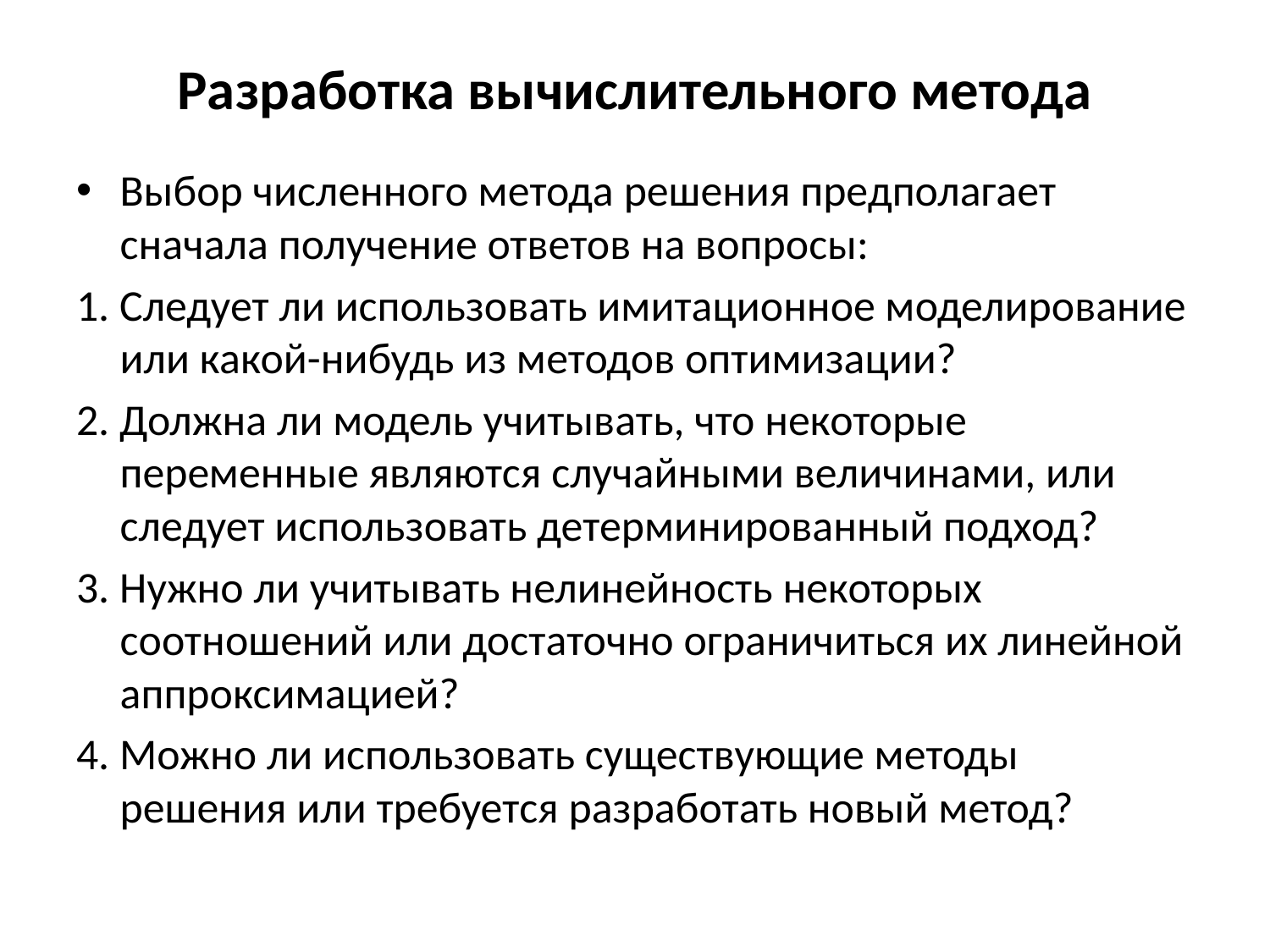

# Разработка вычислительного метода
Выбор численного метода решения предполагает сначала получение ответов на вопросы:
1. Следует ли использовать имитационное моделирование или какой-нибудь из методов оптимизации?
2. Должна ли модель учитывать, что некоторые переменные являются случайными величинами, или следует использовать детерминированный подход?
3. Нужно ли учитывать нелинейность некоторых соотношений или достаточно ограничиться их линейной аппроксимацией?
4. Можно ли использовать существующие методы решения или требуется разработать новый метод?